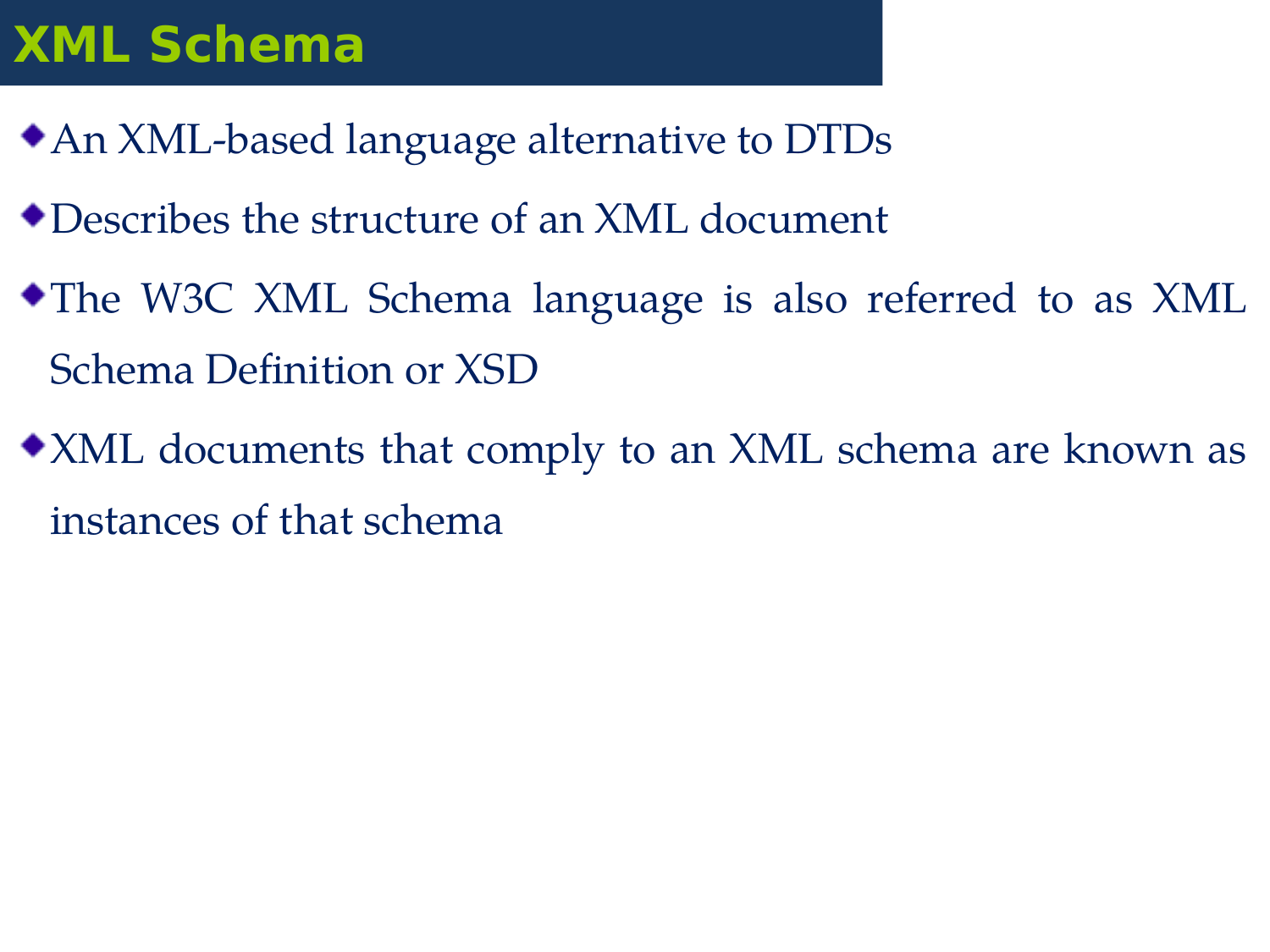

# XML Schema
An XML-based language alternative to DTDs
Describes the structure of an XML document
The W3C XML Schema language is also referred to as XML Schema Definition or XSD
XML documents that comply to an XML schema are known as instances of that schema